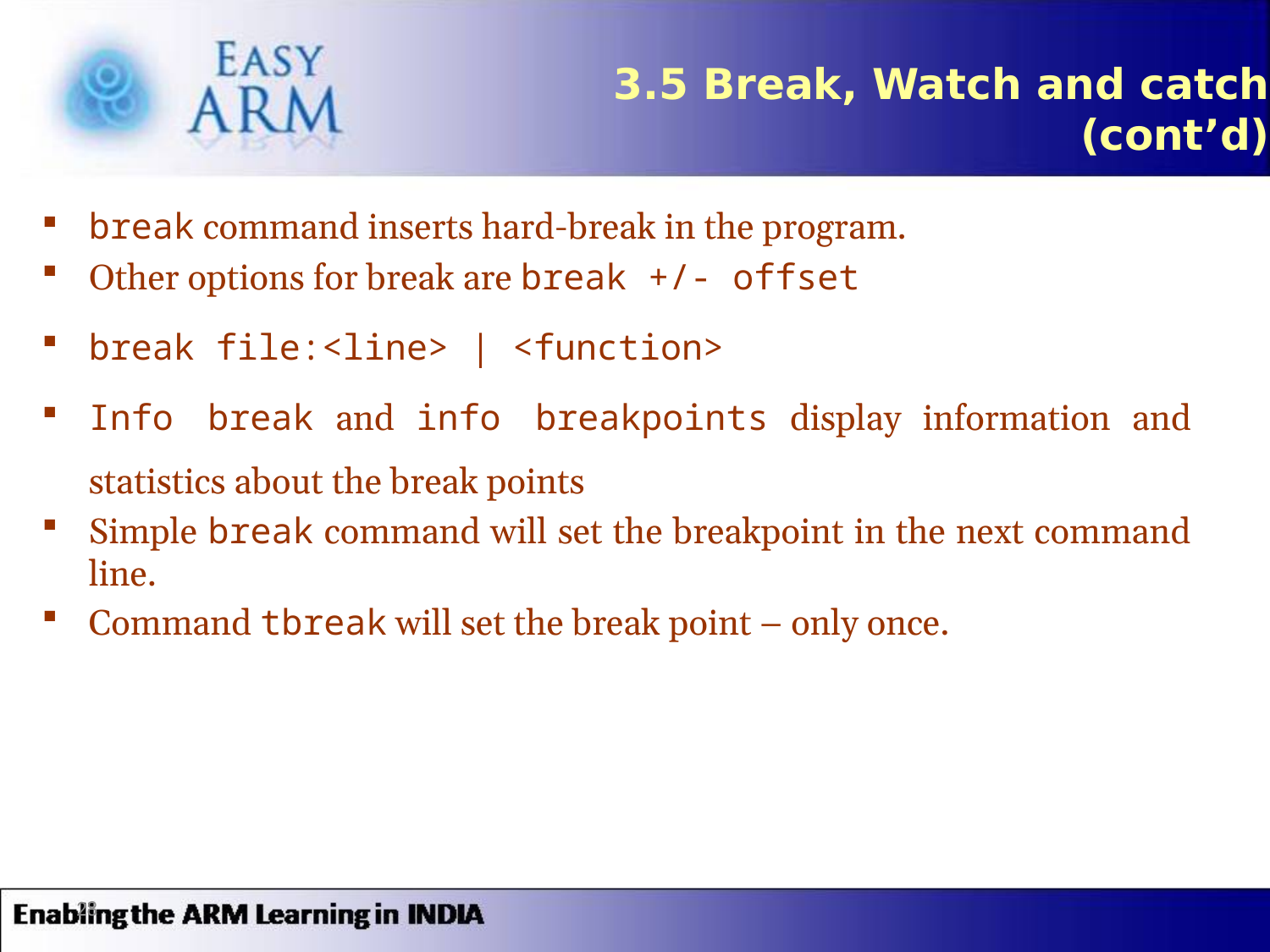

# 3.5 Break, Watch and catch (cont’d)
break command inserts hard-break in the program.
Other options for break are break +/- offset
break file:<line> | <function>
Info break and info breakpoints display information and statistics about the break points
Simple break command will set the breakpoint in the next command line.
Command tbreak will set the break point – only once.

28